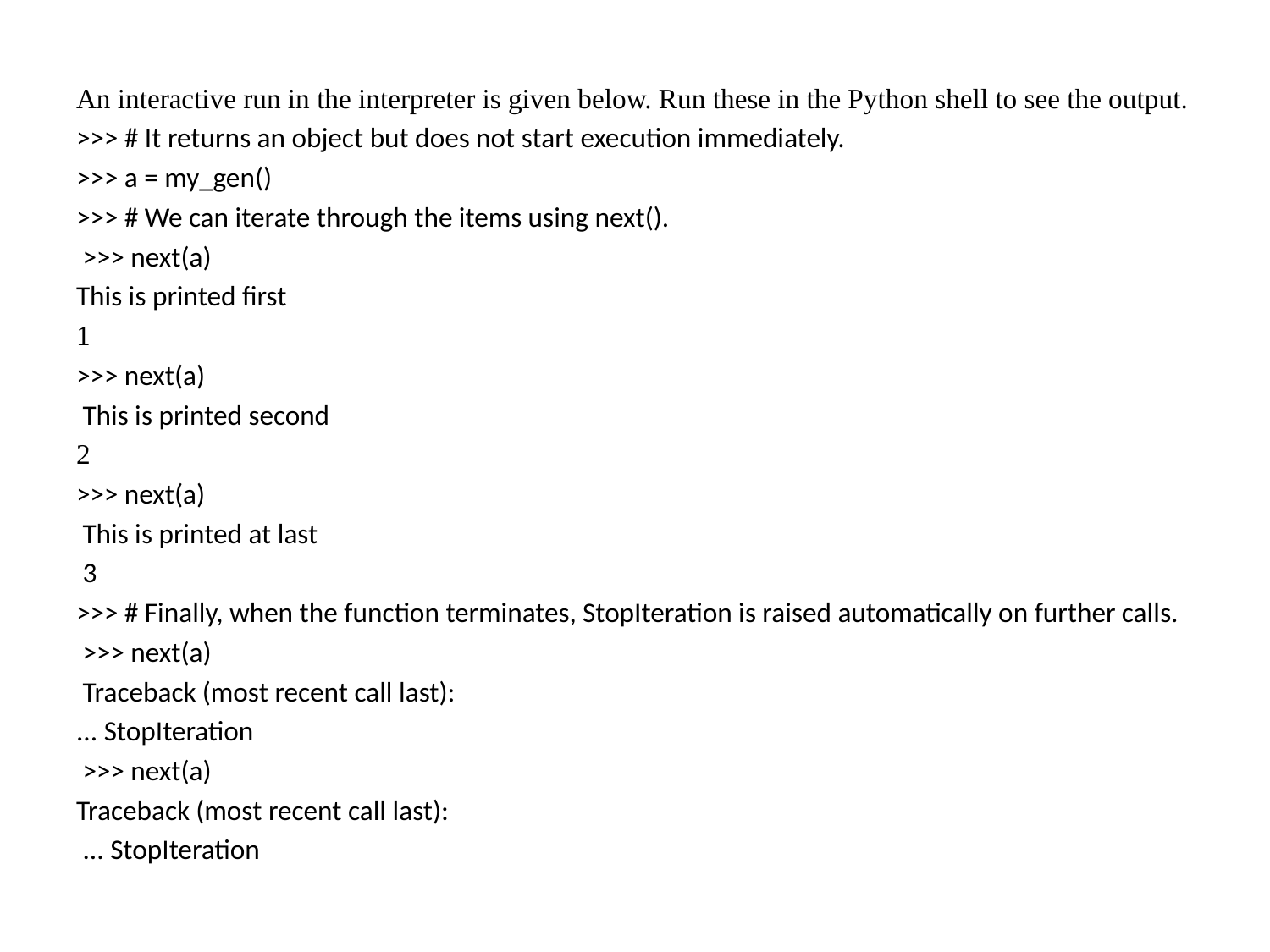

An interactive run in the interpreter is given below. Run these in the Python shell to see the output.
>>> # It returns an object but does not start execution immediately.
>>> a = my_gen()
>>> # We can iterate through the items using next().
 >>> next(a)
This is printed first
1
>>> next(a)
 This is printed second
2
>>> next(a)
 This is printed at last
 3
>>> # Finally, when the function terminates, StopIteration is raised automatically on further calls.
 >>> next(a)
 Traceback (most recent call last):
... StopIteration
 >>> next(a)
Traceback (most recent call last):
 ... StopIteration